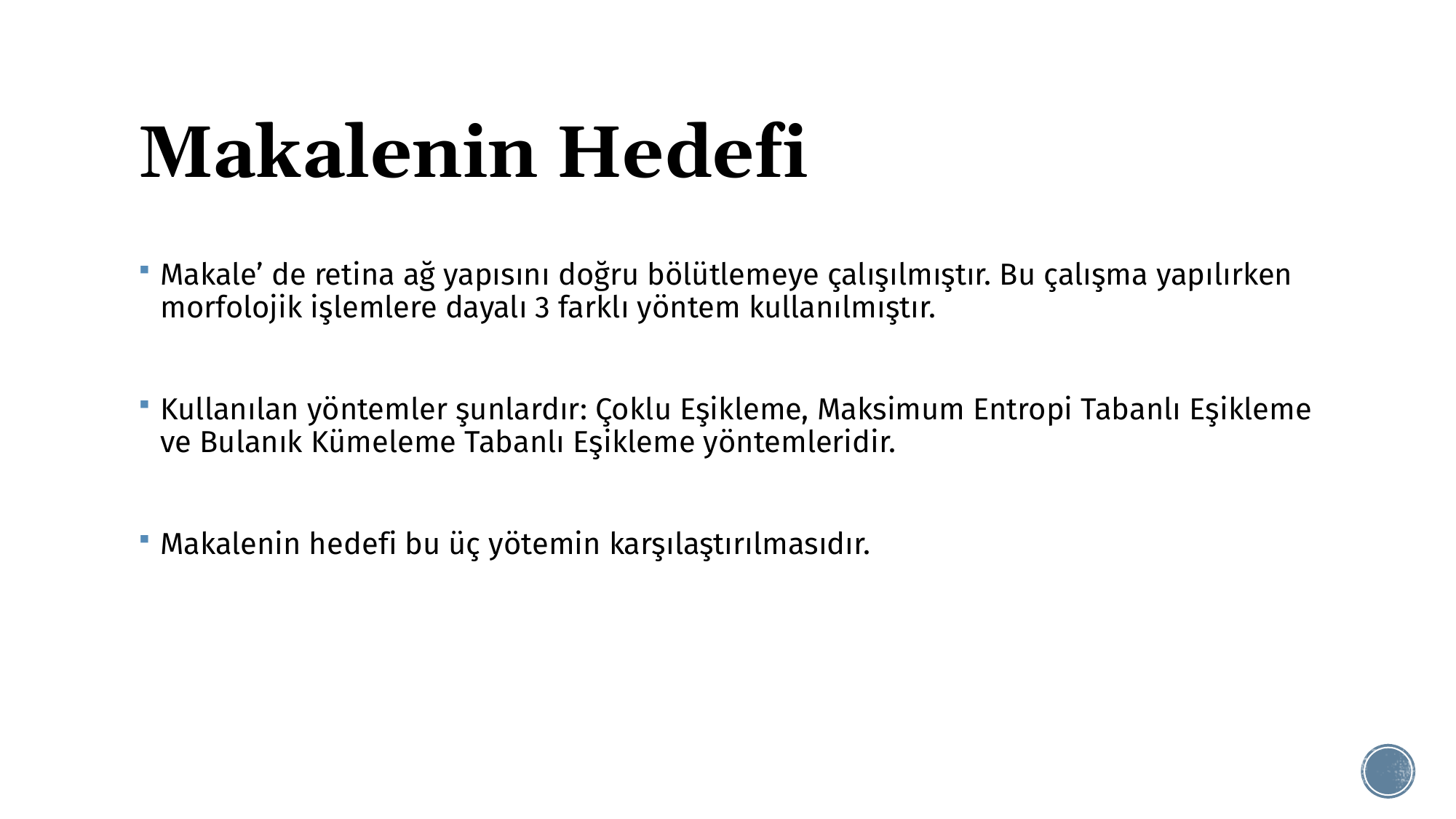

# Makalenin Hedefi
Makale’ de retina ağ yapısını doğru bölütlemeye çalışılmıştır. Bu çalışma yapılırken  morfolojik işlemlere dayalı 3 farklı yöntem kullanılmıştır.

Kullanılan yöntemler şunlardır: Çoklu Eşikleme, Maksimum Entropi Tabanlı Eşikleme ve Bulanık Kümeleme Tabanlı Eşikleme yöntemleridir.

Makalenin hedefi bu üç yötemin karşılaştırılmasıdır.